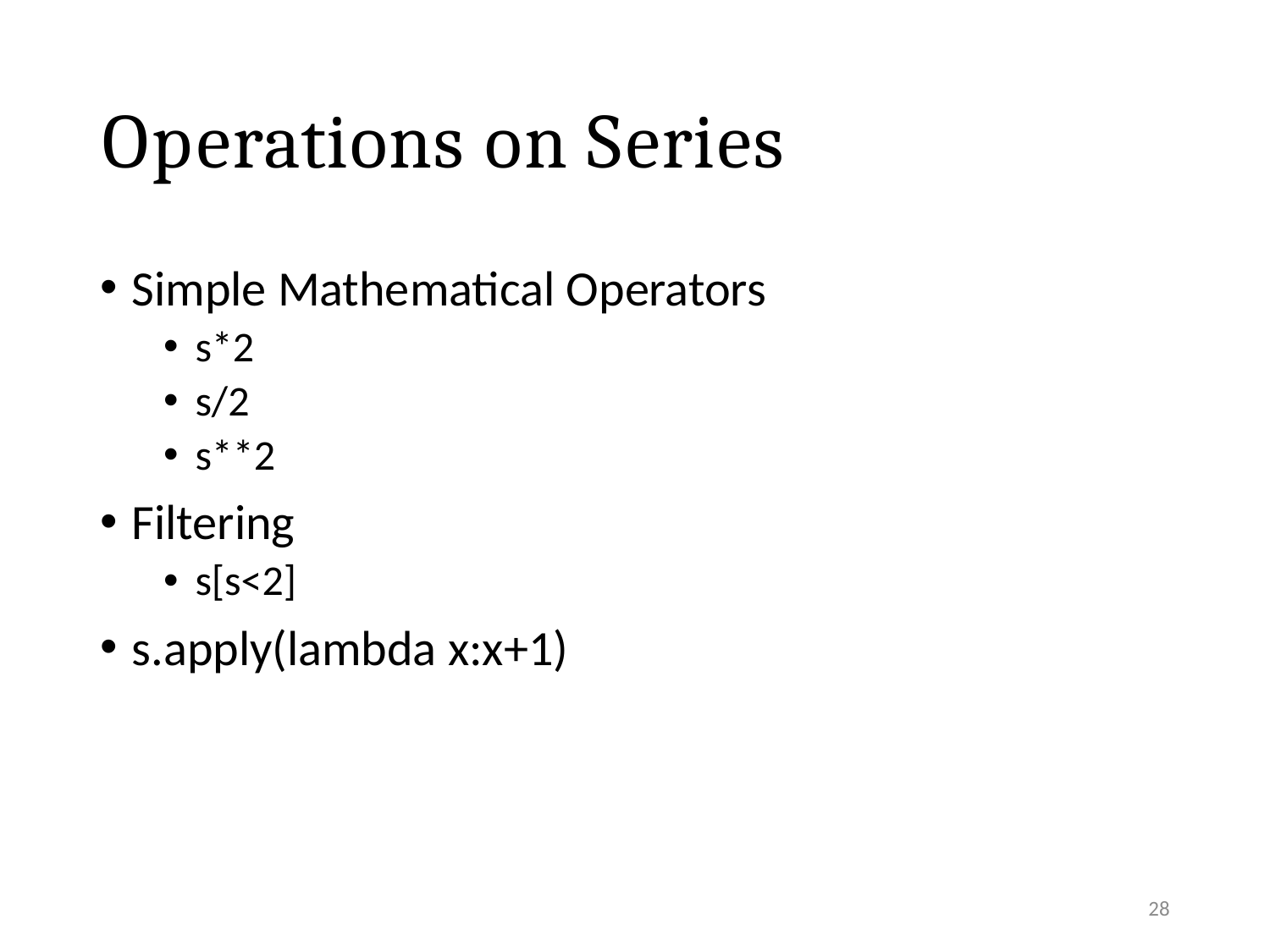

# Operations on Series
Simple Mathematical Operators
s*2
s/2
s**2
Filtering
s[s<2]
s.apply(lambda x:x+1)
28